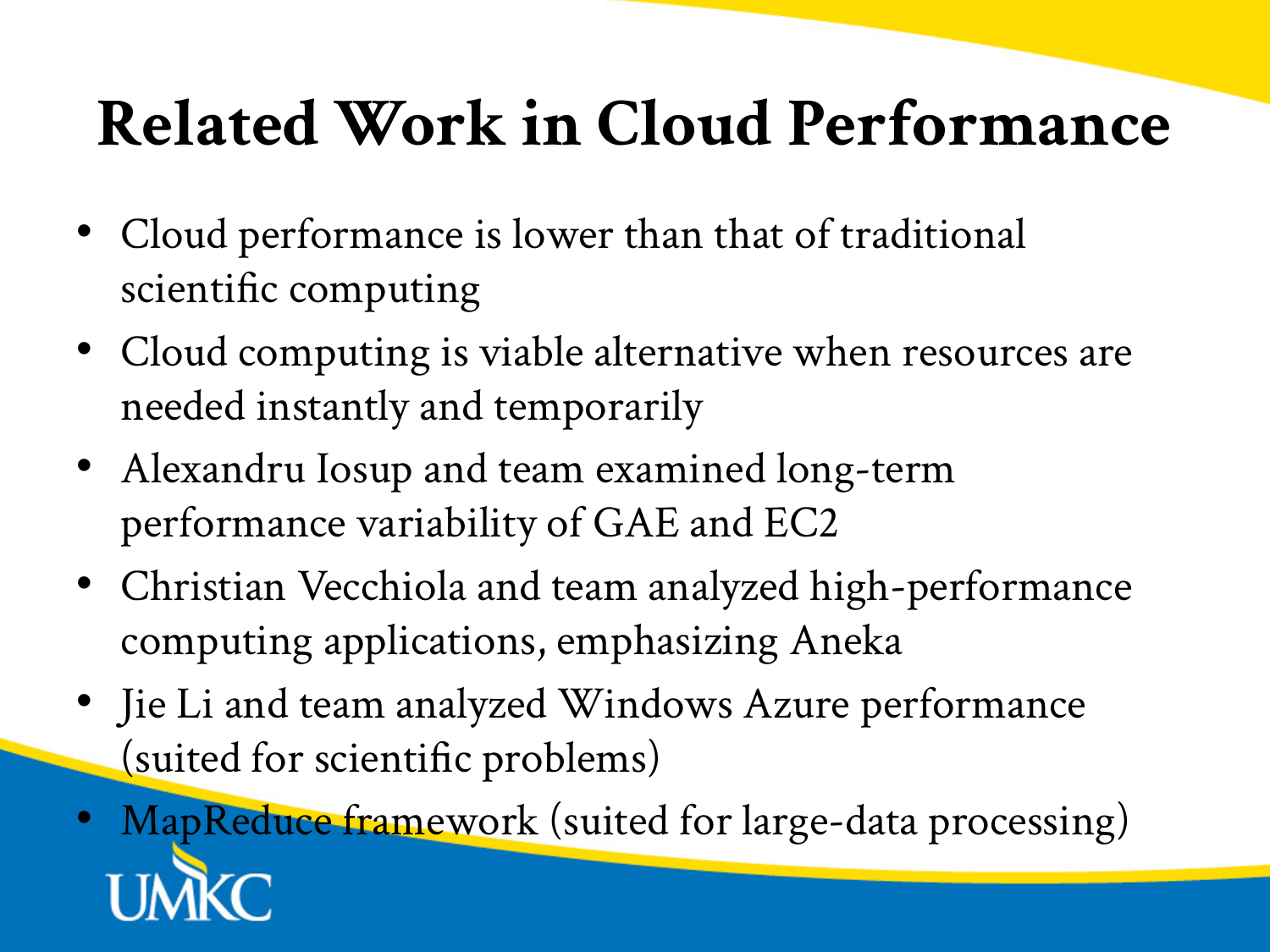

# Related Work in Cloud Performance
Cloud performance is lower than that of traditional scientific computing
Cloud computing is viable alternative when resources are needed instantly and temporarily
Alexandru Iosup and team examined long-term performance variability of GAE and EC2
Christian Vecchiola and team analyzed high-performance computing applications, emphasizing Aneka
Jie Li and team analyzed Windows Azure performance (suited for scientific problems)
MapReduce framework (suited for large-data processing)